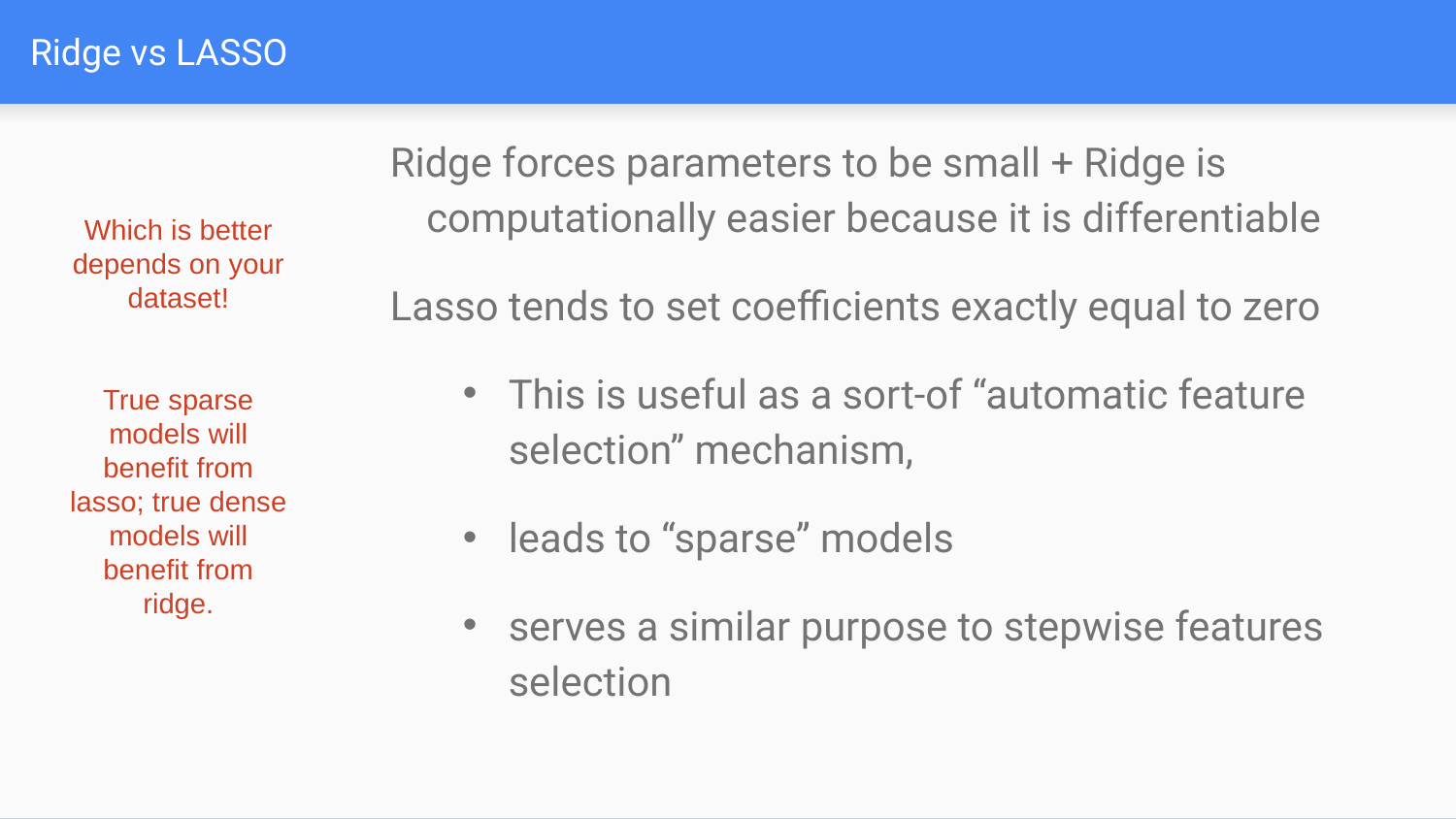

# Ridge vs LASSO
Ridge forces parameters to be small + Ridge is computationally easier because it is differentiable
Lasso tends to set coefficients exactly equal to zero
This is useful as a sort-of “automatic feature selection” mechanism,
leads to “sparse” models
serves a similar purpose to stepwise features selection
Which is better depends on your dataset!

True sparse models will benefit from lasso; true dense models will benefit from ridge.